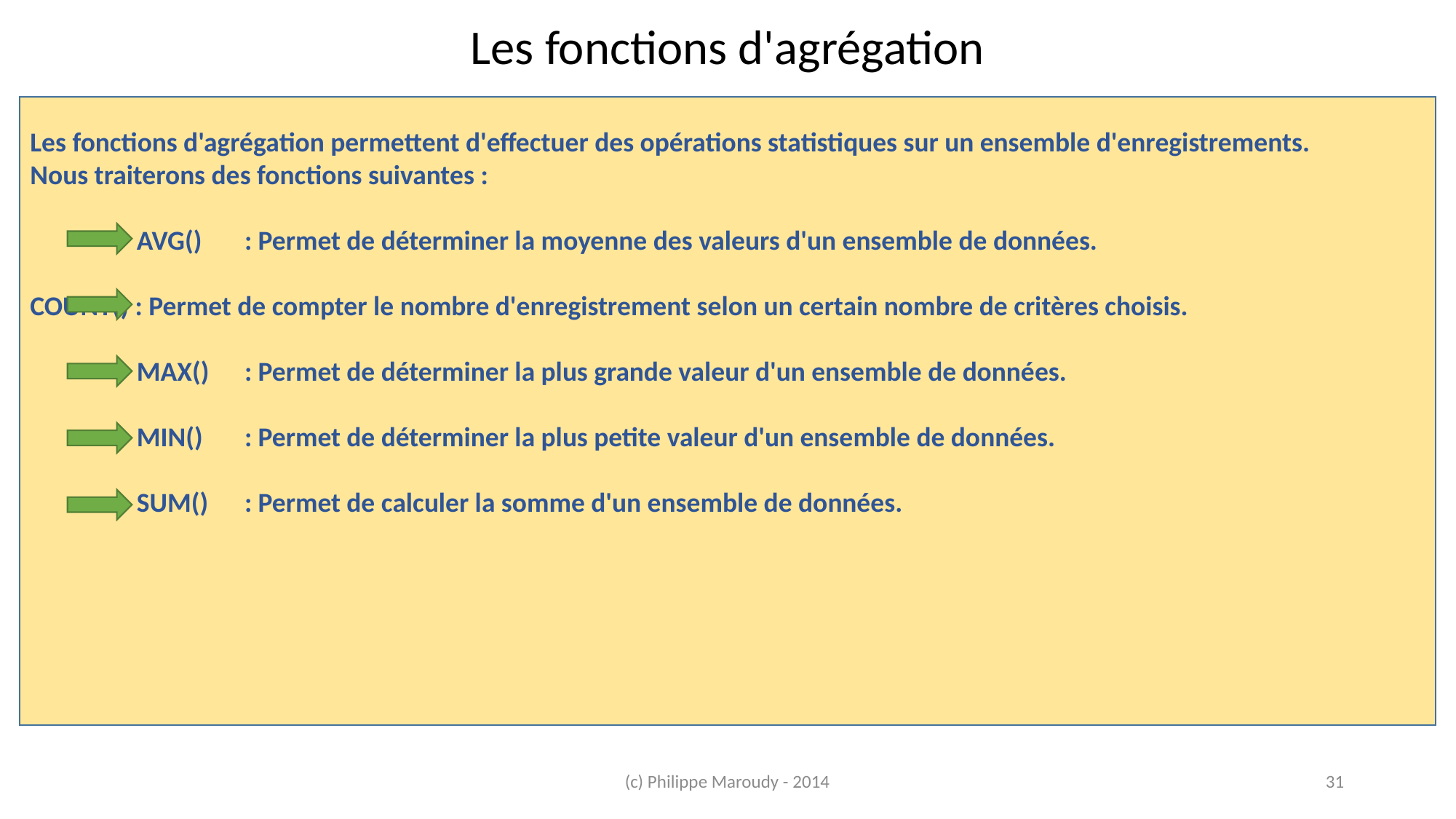

Les fonctions d'agrégation

Les fonctions d'agrégation permettent d'effectuer des opérations statistiques sur un ensemble d'enregistrements.
Nous traiterons des fonctions suivantes :

AVG() 	: Permet de déterminer la moyenne des valeurs d'un ensemble de données.

COUNT() : Permet de compter le nombre d'enregistrement selon un certain nombre de critères choisis.

MAX() 	: Permet de déterminer la plus grande valeur d'un ensemble de données.

MIN() 	: Permet de déterminer la plus petite valeur d'un ensemble de données.

SUM() 	: Permet de calculer la somme d'un ensemble de données.

(c) Philippe Maroudy - 2014
31